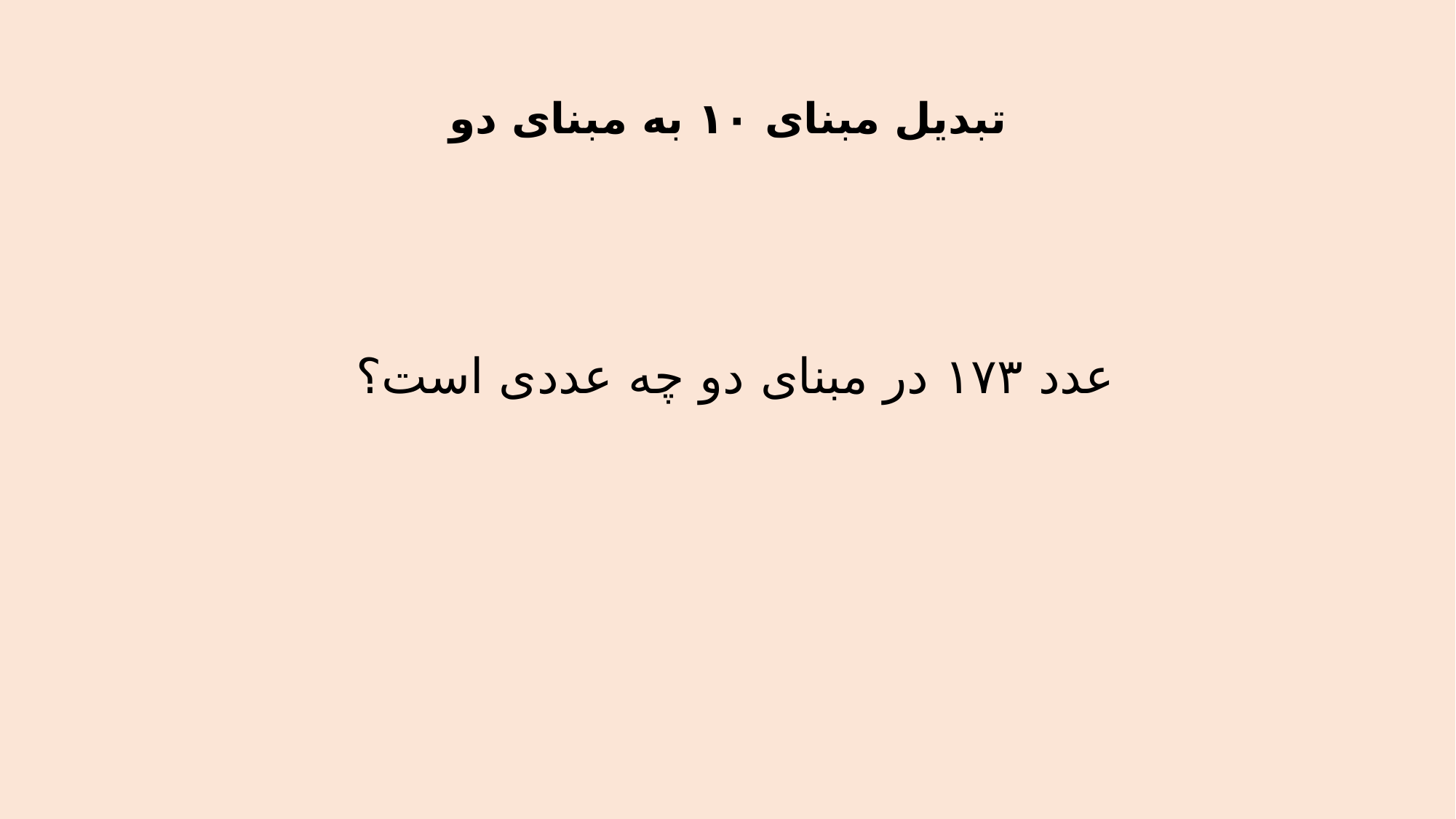

تبدیل مبنای ۱۰ به مبنای دو
عدد ۱۷۳ در مبنای دو چه عددی است؟